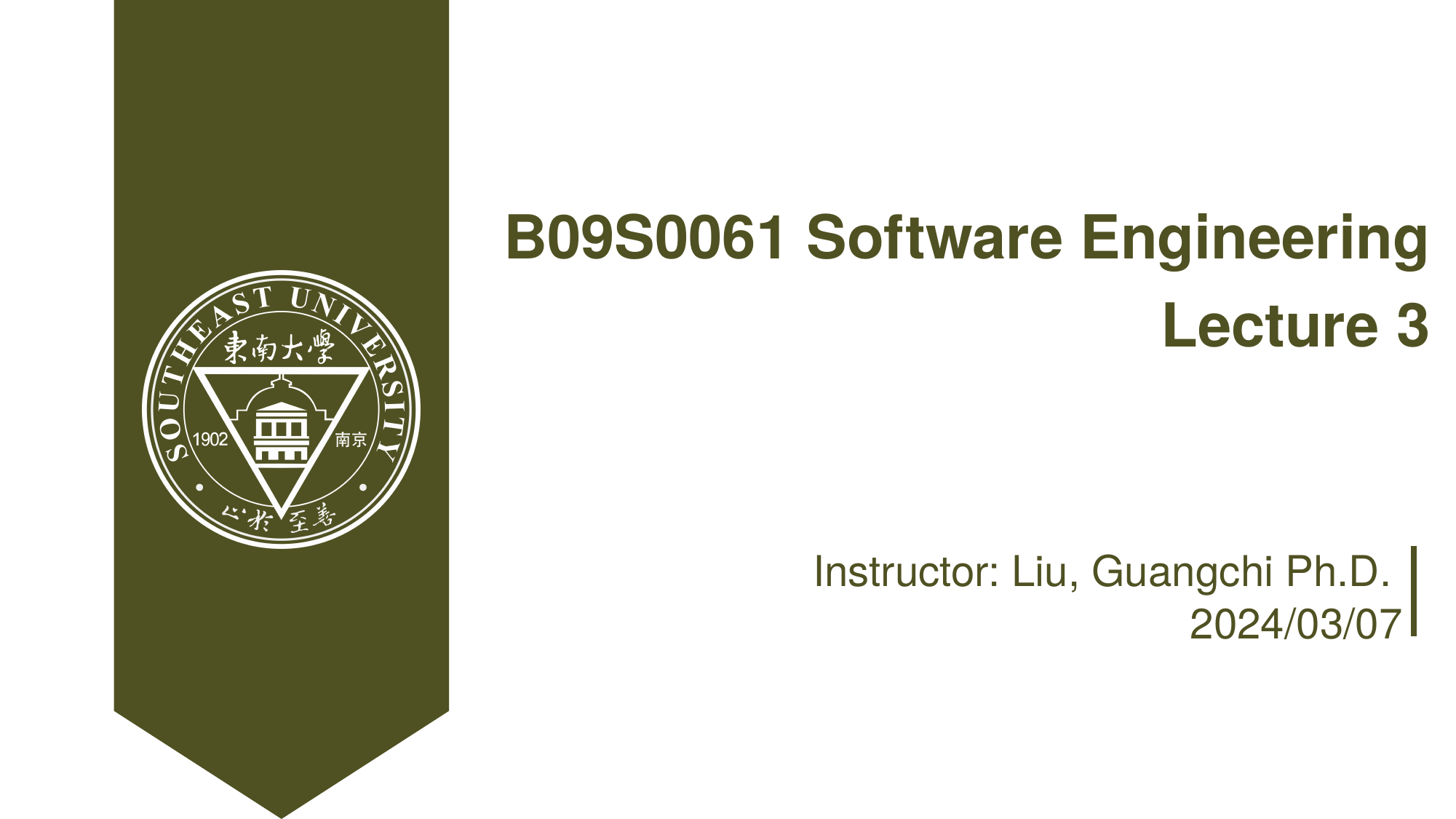

B09S0061 Software Engineering
Lecture 3
Instructor: Liu, Guangchi Ph.D.
2024/03/07